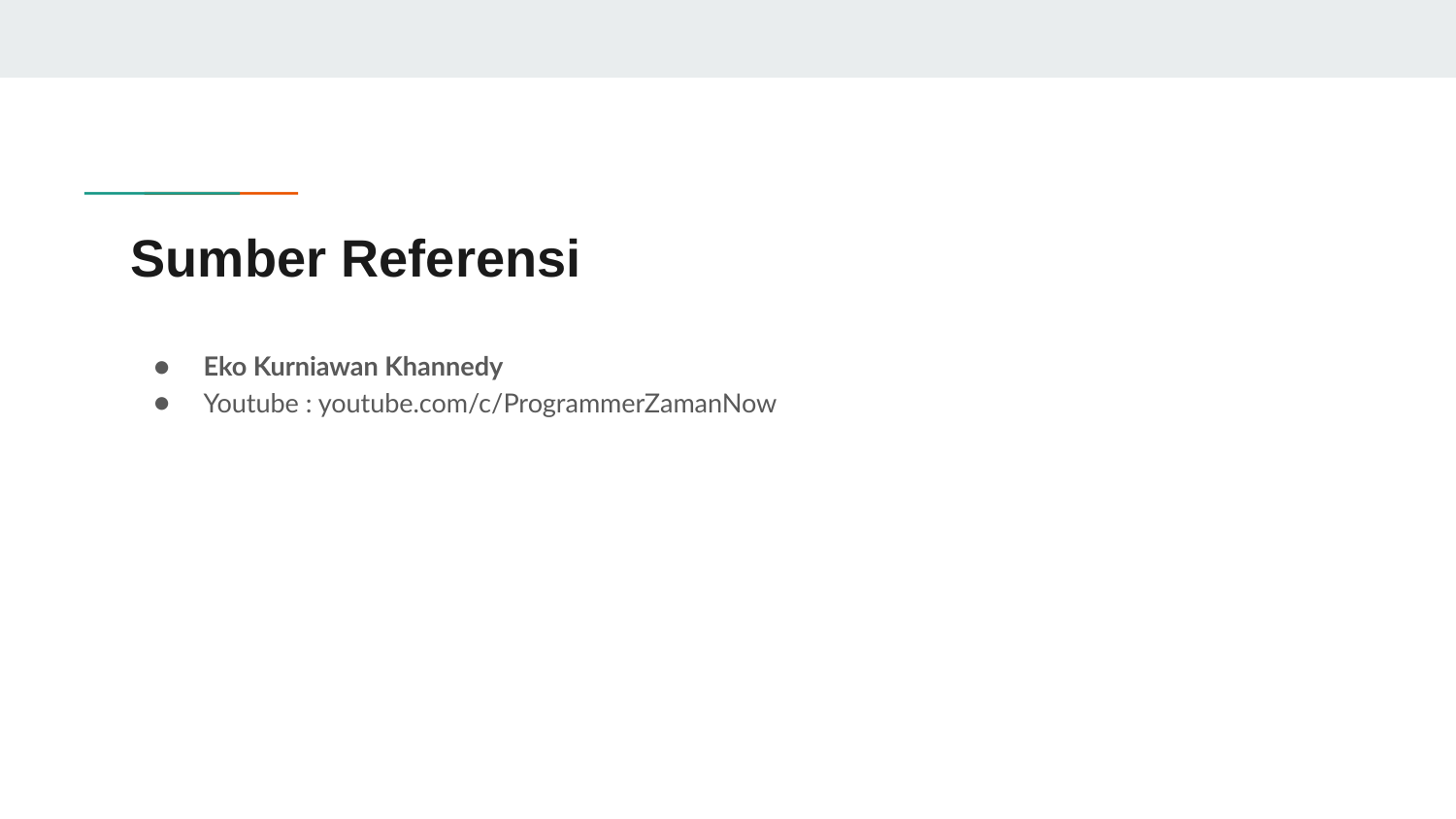

# Sumber Referensi
Eko Kurniawan Khannedy
Youtube : youtube.com/c/ProgrammerZamanNow